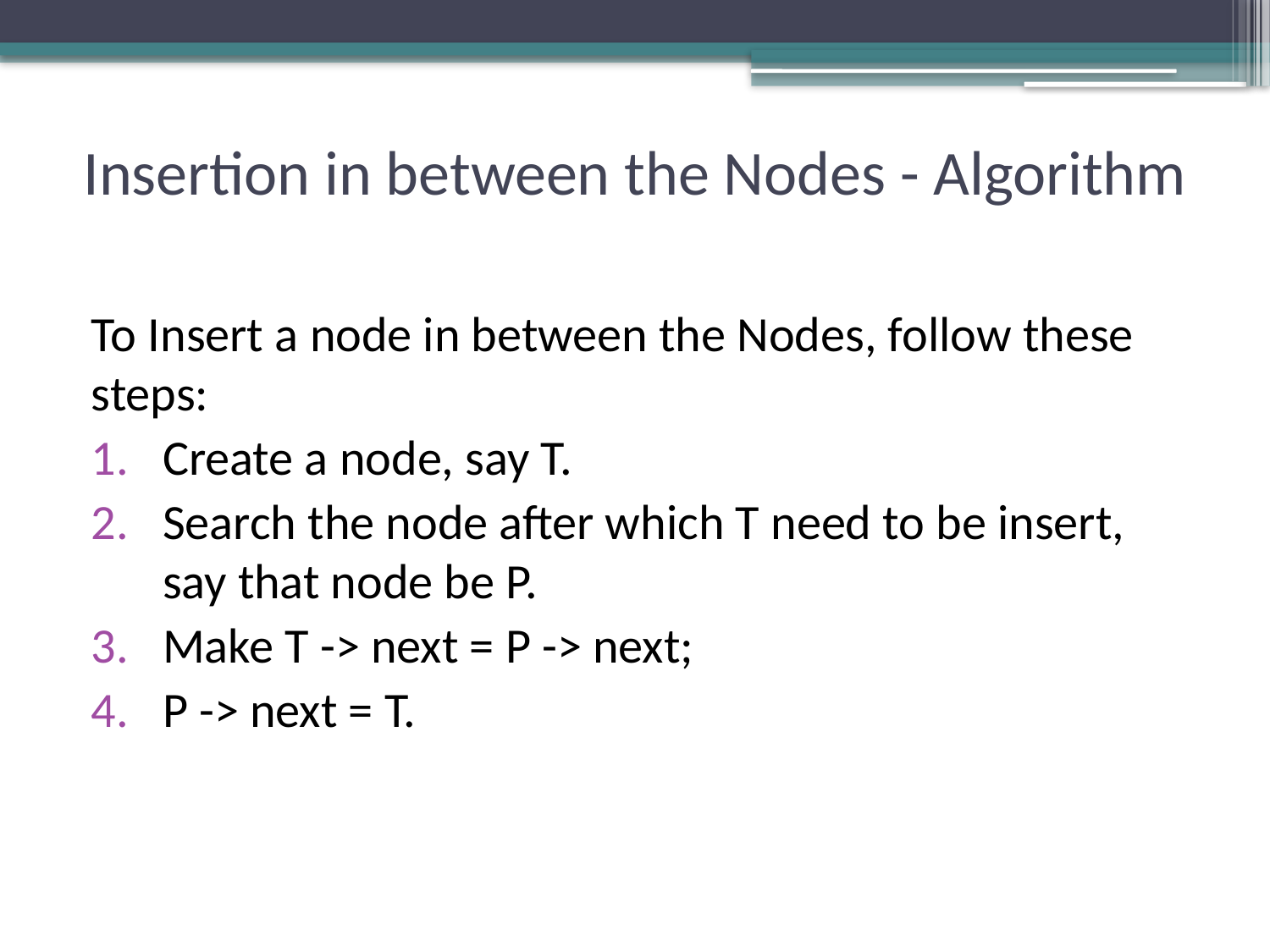

# Insertion in between the Nodes - Algorithm
To Insert a node in between the Nodes, follow these steps:
Create a node, say T.
Search the node after which T need to be insert, say that node be P.
Make T -> next = P -> next;
P -> next = T.